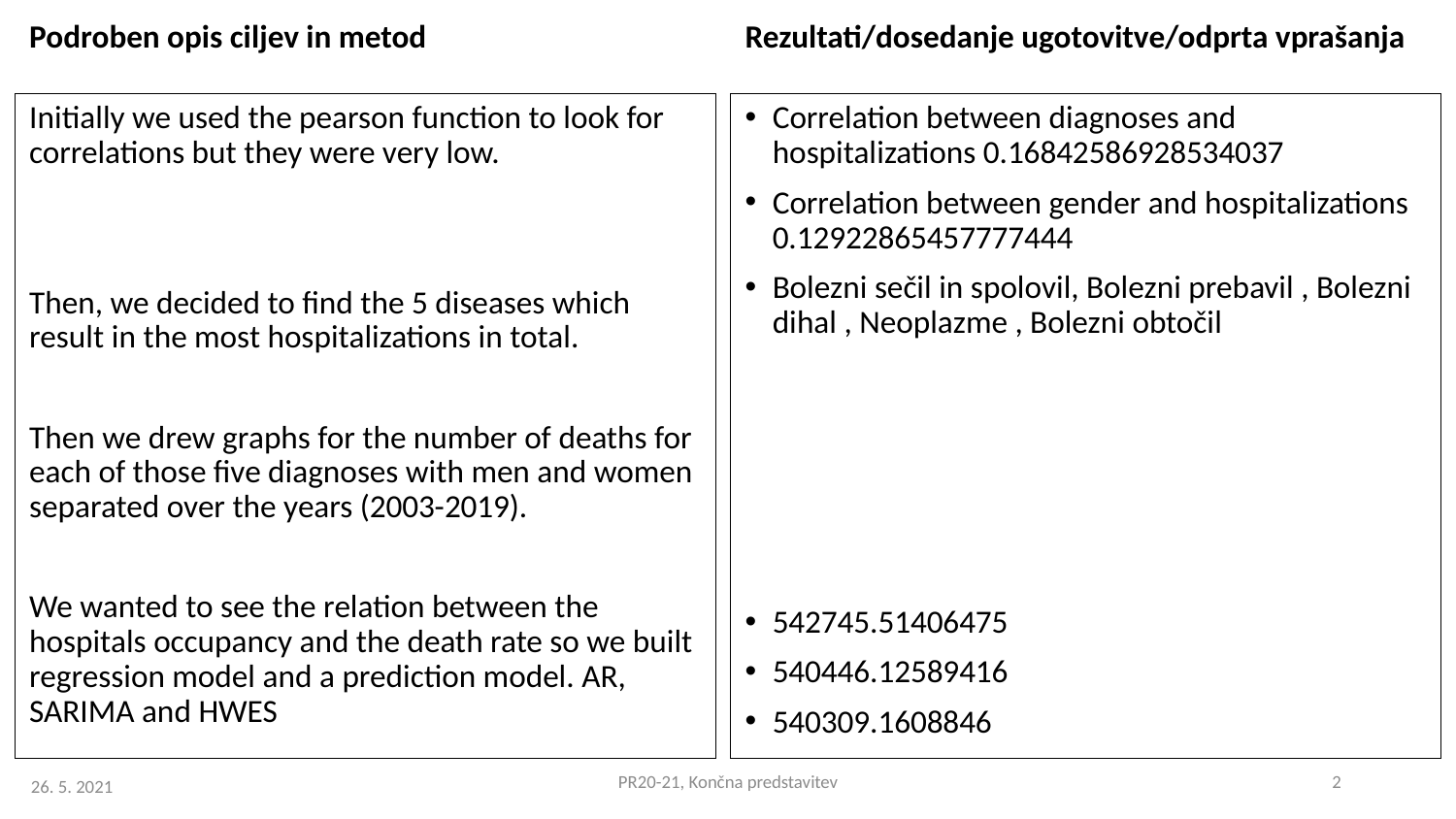

Podroben opis ciljev in metod
Rezultati/dosedanje ugotovitve/odprta vprašanja
Initially we used the pearson function to look for correlations but they were very low.

Then, we decided to find the 5 diseases which result in the most hospitalizations in total.

Then we drew graphs for the number of deaths for each of those five diagnoses with men and women separated over the years (2003-2019).

We wanted to see the relation between the hospitals occupancy and the death rate so we built regression model and a prediction model. AR, SARIMA and HWES
Correlation between diagnoses and hospitalizations 0.16842586928534037
Correlation between gender and hospitalizations 0.12922865457777444
Bolezni sečil in spolovil, Bolezni prebavil , Bolezni dihal , Neoplazme , Bolezni obtočil

542745.51406475
540446.12589416
540309.1608846

PR20-21, Končna predstavitev
2
 26. 5. 2021